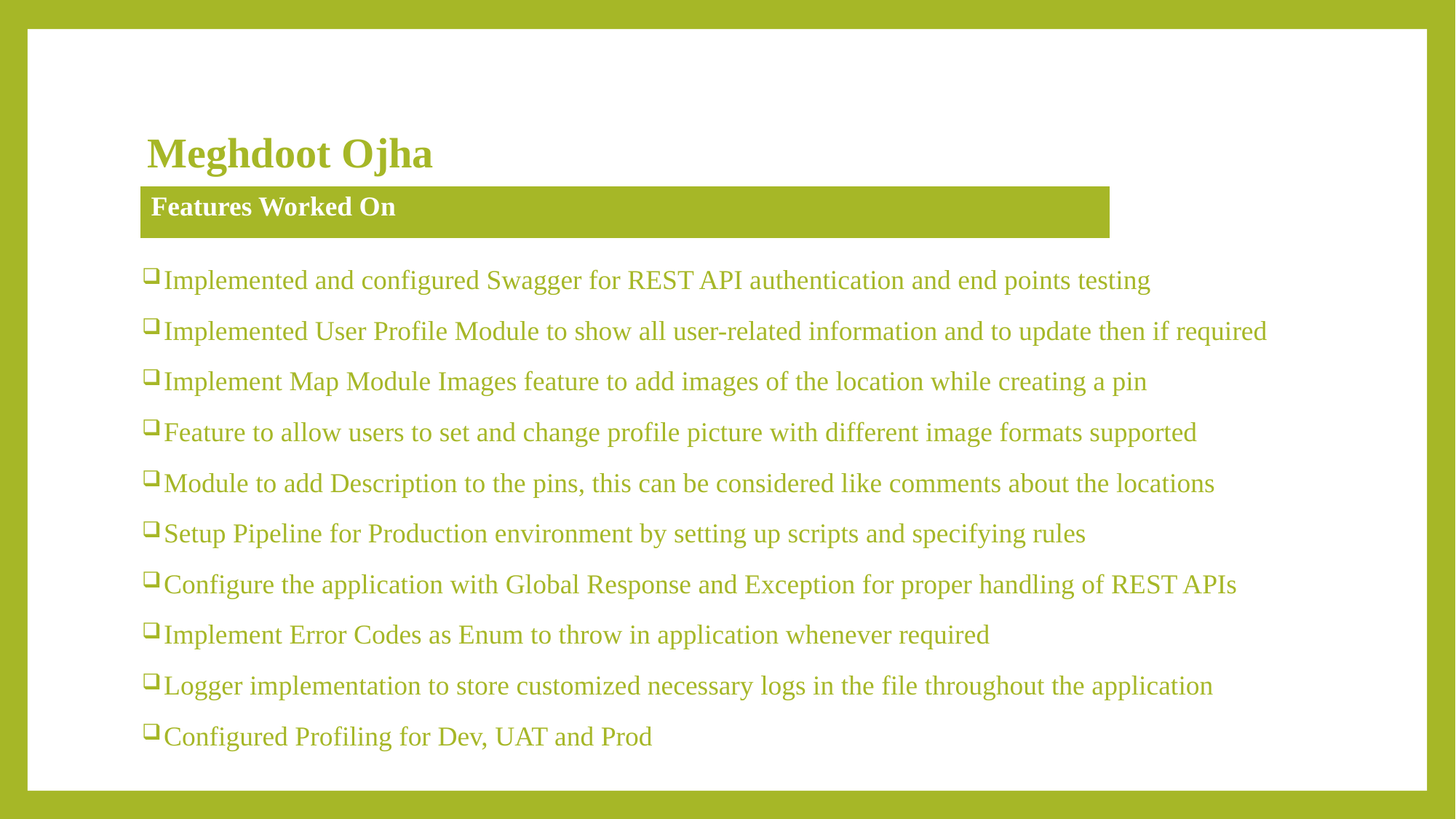

# Meghdoot Ojha
| Features Worked On |
| --- |

Implemented and configured Swagger for REST API authentication and end points testing
Implemented User Profile Module to show all user-related information and to update then if required
Implement Map Module Images feature to add images of the location while creating a pin
Feature to allow users to set and change profile picture with different image formats supported
Module to add Description to the pins, this can be considered like comments about the locations
Setup Pipeline for Production environment by setting up scripts and specifying rules
Configure the application with Global Response and Exception for proper handling of REST APIs
Implement Error Codes as Enum to throw in application whenever required
Logger implementation to store customized necessary logs in the file throughout the application
Configured Profiling for Dev, UAT and Prod